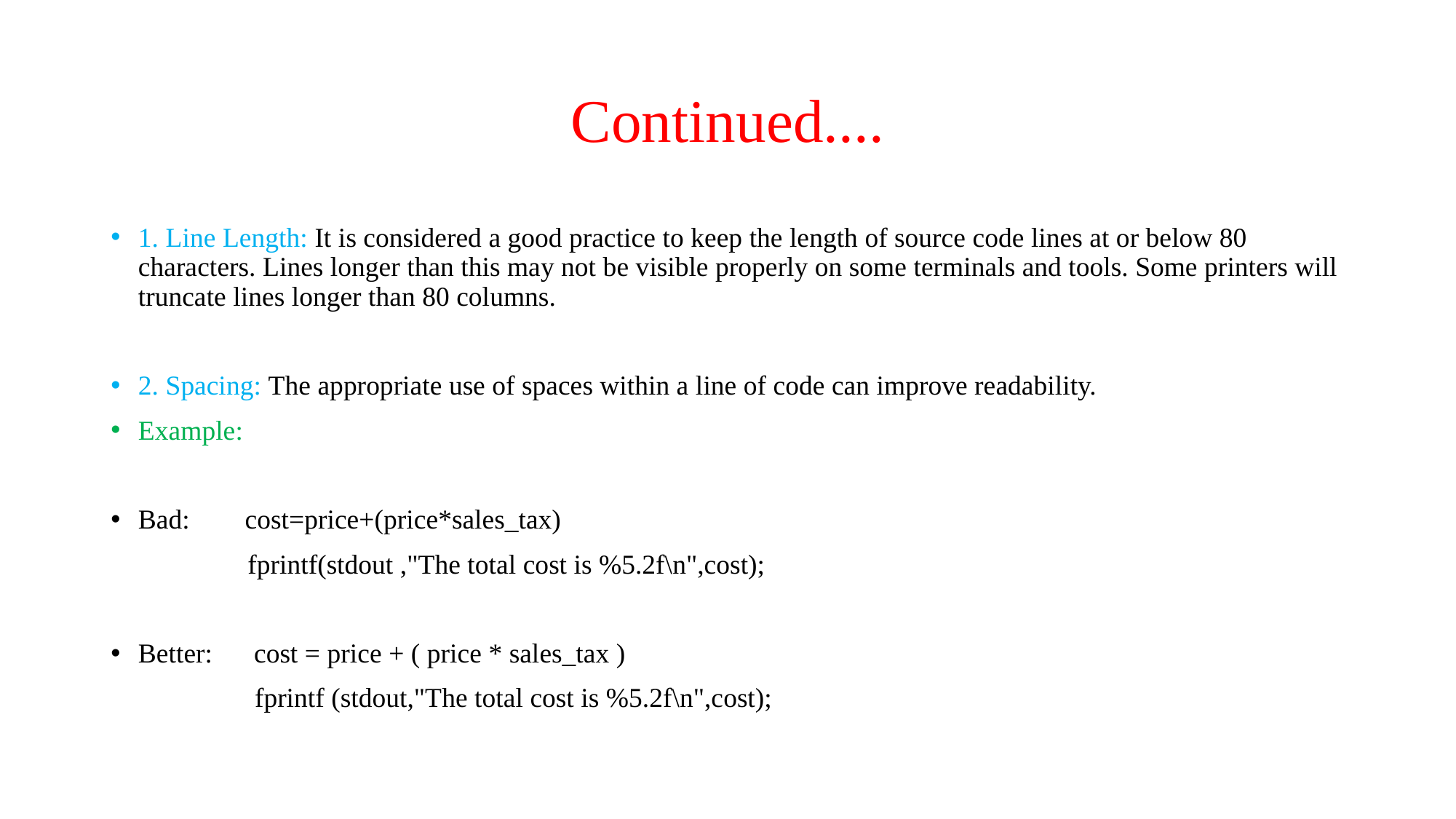

# Continued....
1. Line Length: It is considered a good practice to keep the length of source code lines at or below 80 characters. Lines longer than this may not be visible properly on some terminals and tools. Some printers will truncate lines longer than 80 columns.

2. Spacing: The appropriate use of spaces within a line of code can improve readability.
Example:

Bad:        cost=price+(price*sales_tax)
	    fprintf(stdout ,"The total cost is %5.2f\n",cost);

Better:      cost = price + ( price * sales_tax )
	     fprintf (stdout,"The total cost is %5.2f\n",cost);